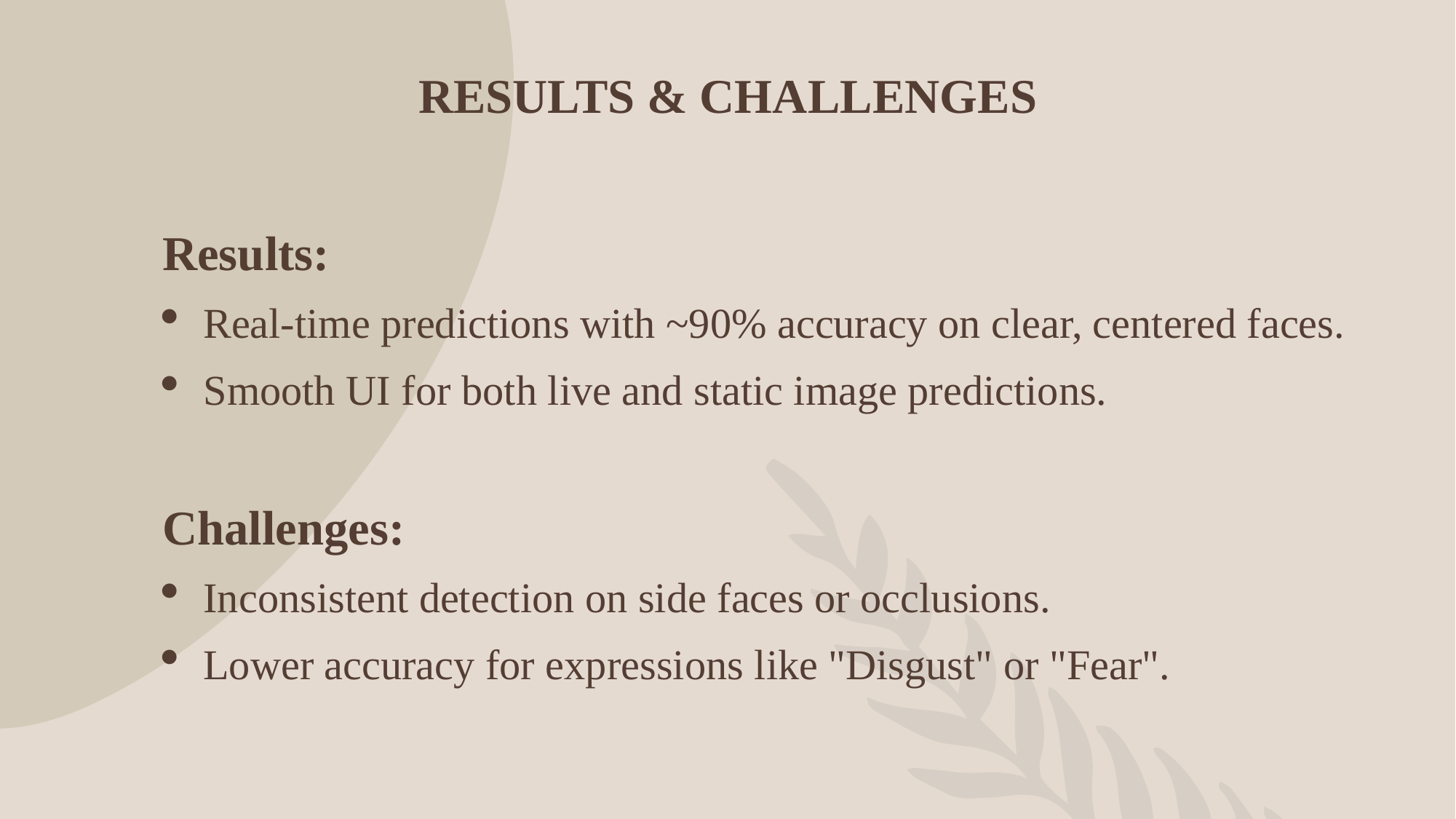

RESULTS & CHALLENGES

Results:
Real-time predictions with ~90% accuracy on clear, centered faces.
Smooth UI for both live and static image predictions.

Challenges:
Inconsistent detection on side faces or occlusions.
Lower accuracy for expressions like "Disgust" or "Fear".